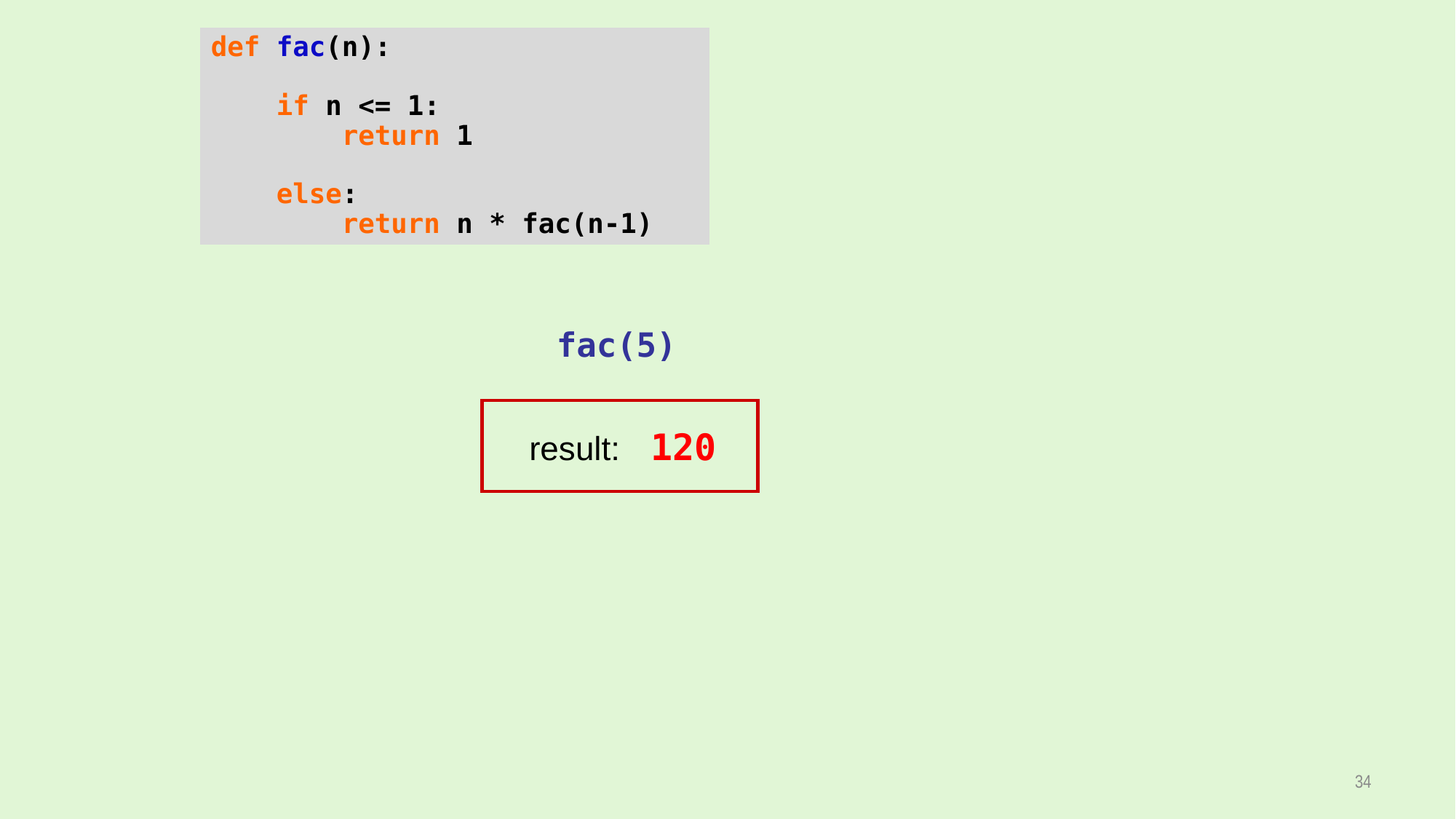

def fac(n):

    if n <= 1:
        return 1

    else:
        return n * fac(n-1)
fac(5)

result:    120
34